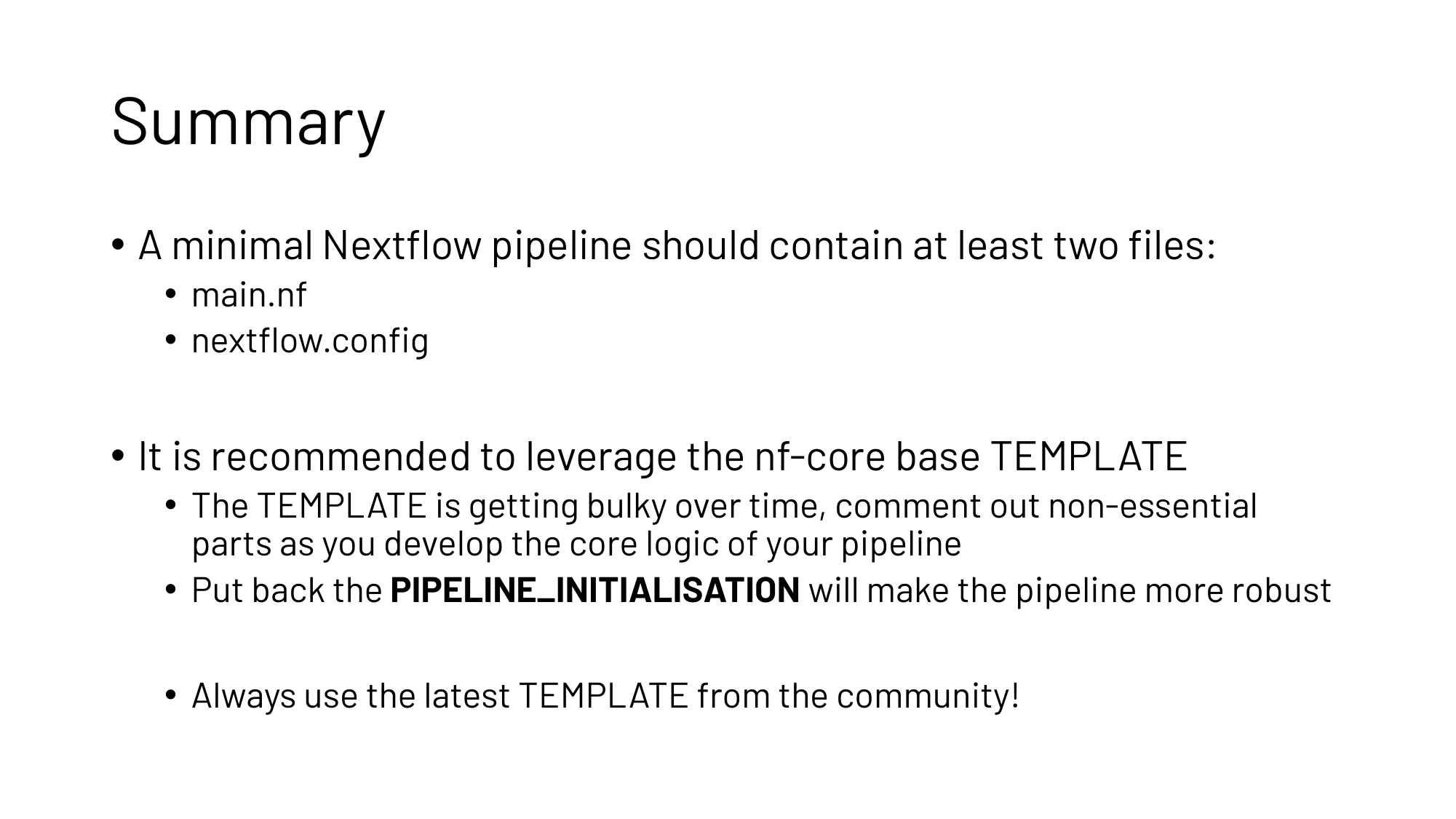

# Summary
A minimal Nextflow pipeline should contain at least two files:
main.nf
nextflow.config

It is recommended to leverage the nf-core base TEMPLATE
The TEMPLATE is getting bulky over time, comment out non-essential parts as you develop the core logic of your pipeline
Put back the PIPELINE_INITIALISATION will make the pipeline more robust

Always use the latest TEMPLATE from the community!